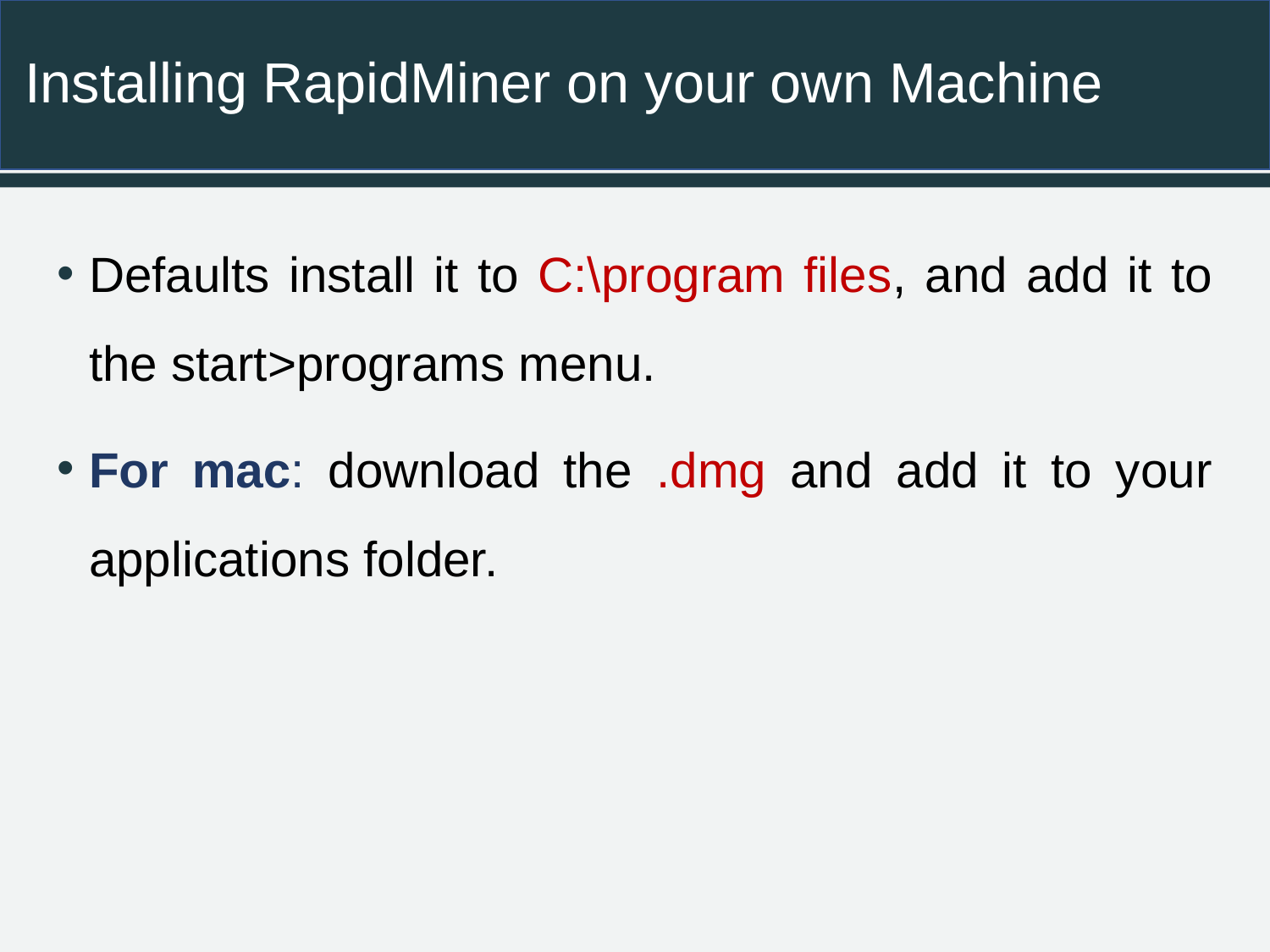

# Installing RapidMiner on your own Machine
Defaults install it to C:\program files, and add it to the start>programs menu.
For mac: download the .dmg and add it to your applications folder.